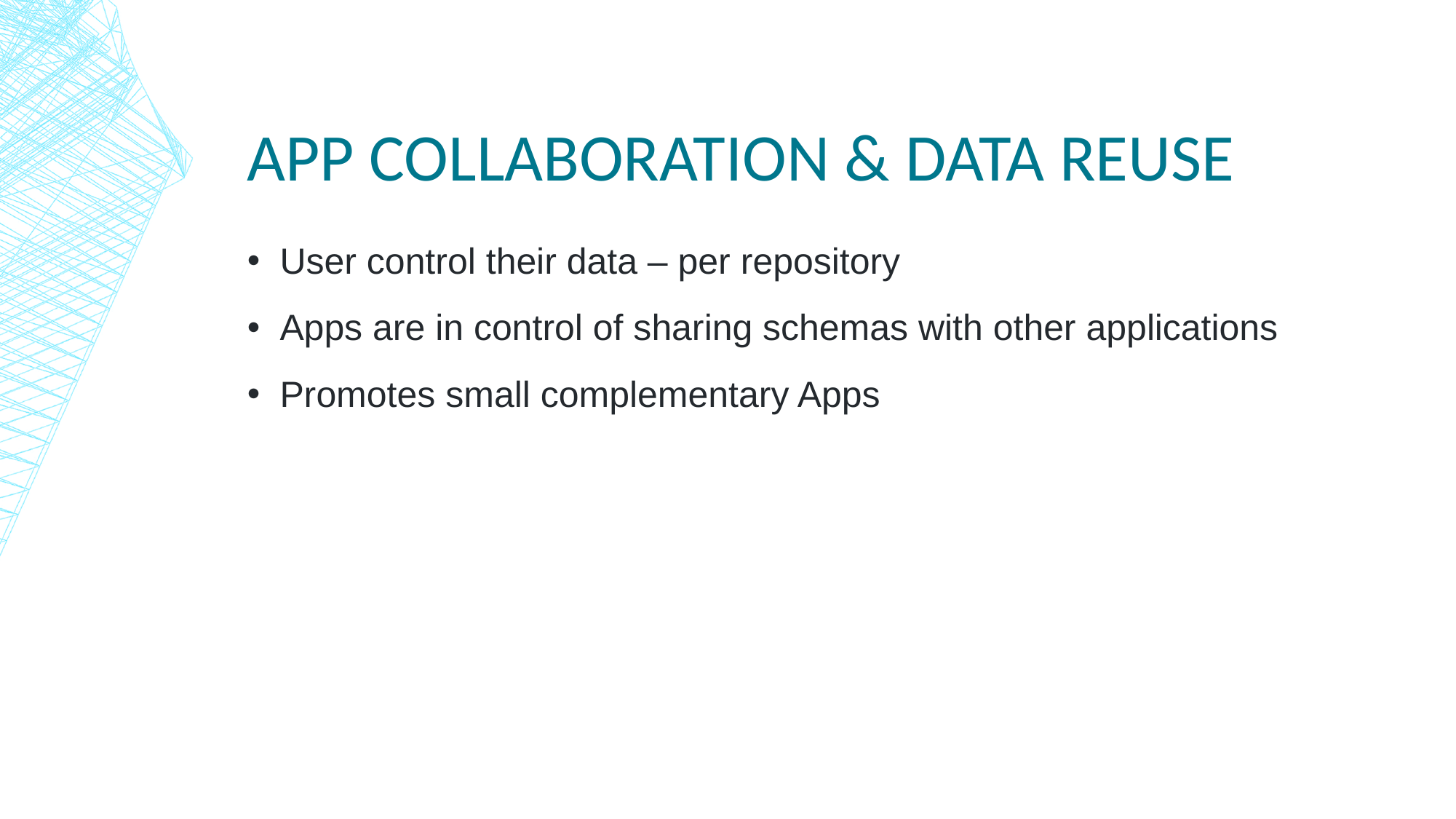

App collaboration & data reuse
User control their data – per repository
Apps are in control of sharing schemas with other applications
Promotes small complementary Apps